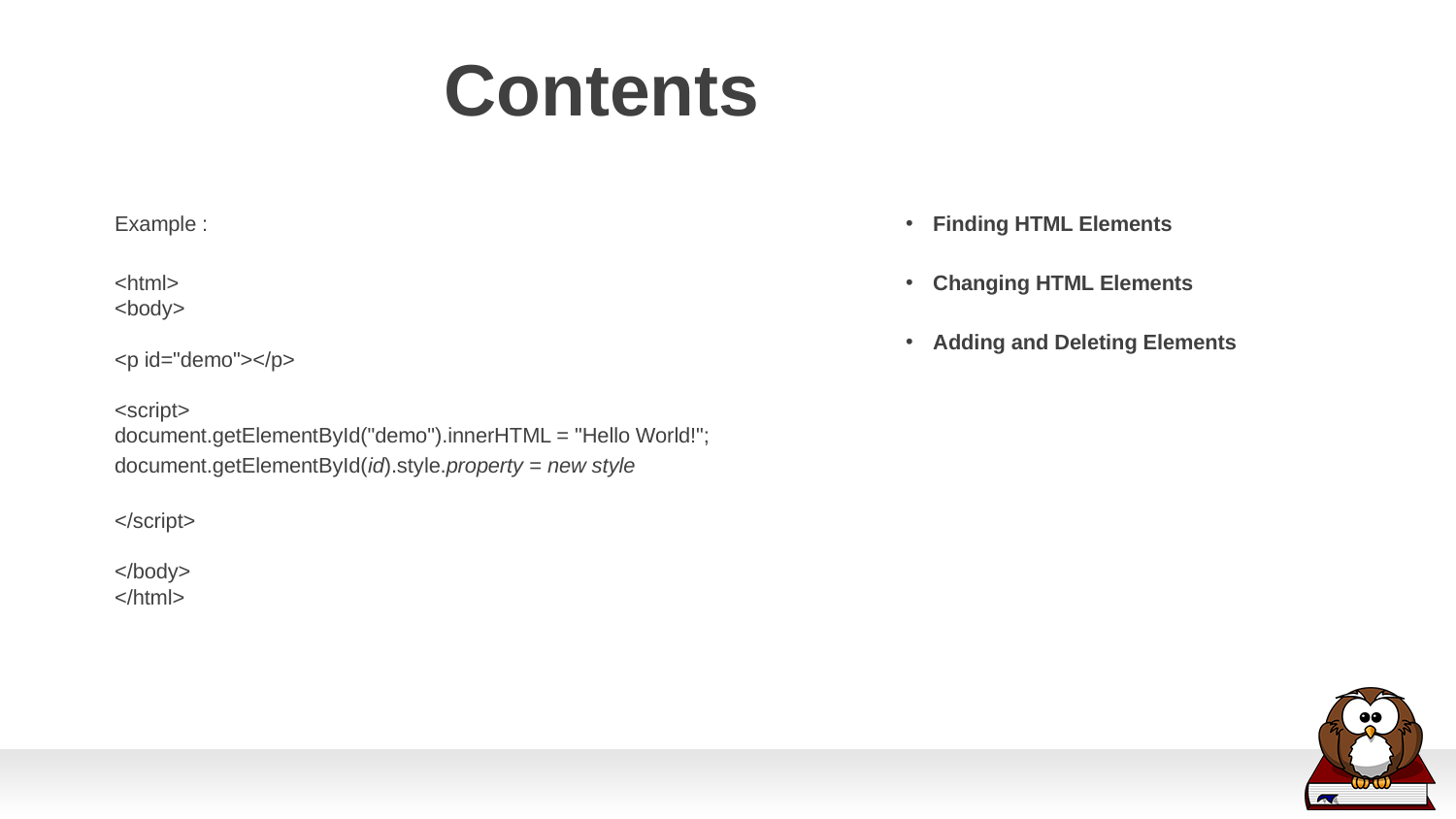

# Contents
Example :

<html>
<body>
<p id="demo"></p>
<script>
document.getElementById("demo").innerHTML = "Hello World!";
document.getElementById(id).style.property = new style
</script>
</body>
</html>
Finding HTML Elements

Changing HTML Elements

Adding and Deleting Elements